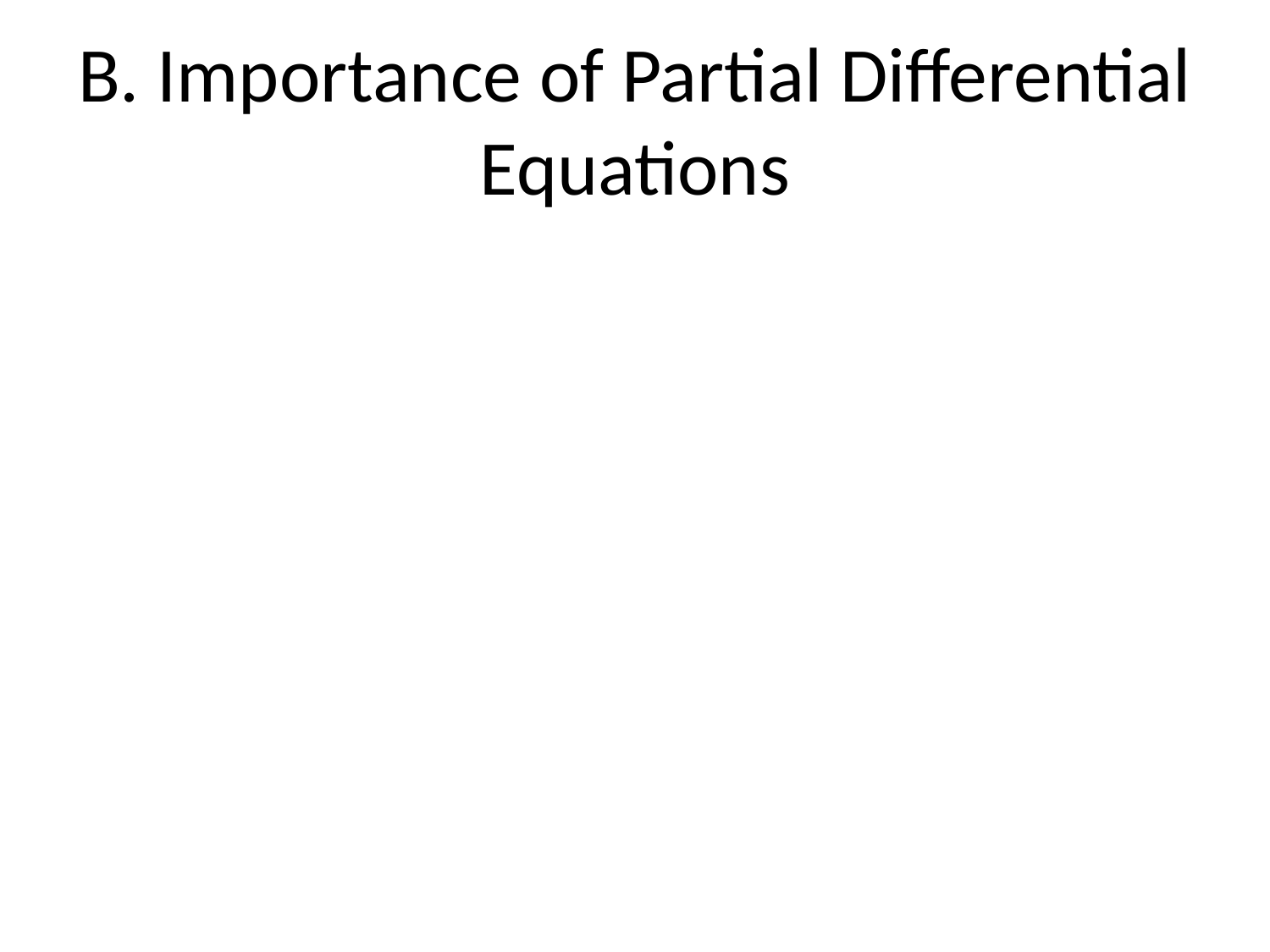

# B. Importance of Partial Differential Equations